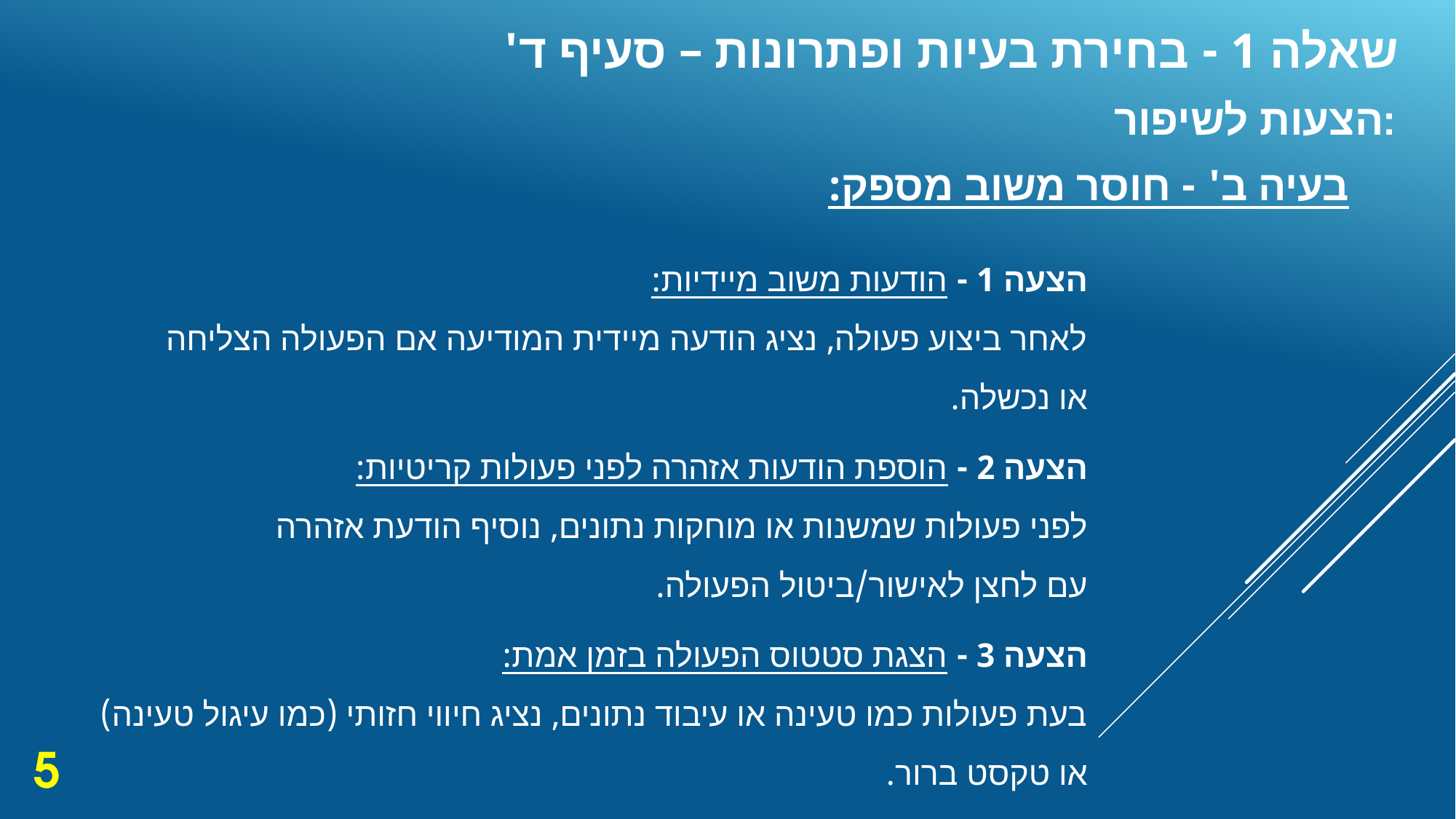

# שאלה 1 - בחירת בעיות ופתרונות – סעיף ד'
הצעות לשיפור:
בעיה ב' - חוסר משוב מספק:

הצעה 1 - הודעות משוב מיידיות:
לאחר ביצוע פעולה, נציג הודעה מיידית המודיעה אם הפעולה הצליחה
או נכשלה.
הצעה 2 - הוספת הודעות אזהרה לפני פעולות קריטיות:
לפני פעולות שמשנות או מוחקות נתונים, נוסיף הודעת אזהרה
עם לחצן לאישור/ביטול הפעולה.
הצעה 3 - הצגת סטטוס הפעולה בזמן אמת:
בעת פעולות כמו טעינה או עיבוד נתונים, נציג חיווי חזותי (כמו עיגול טעינה)
או טקסט ברור.

5